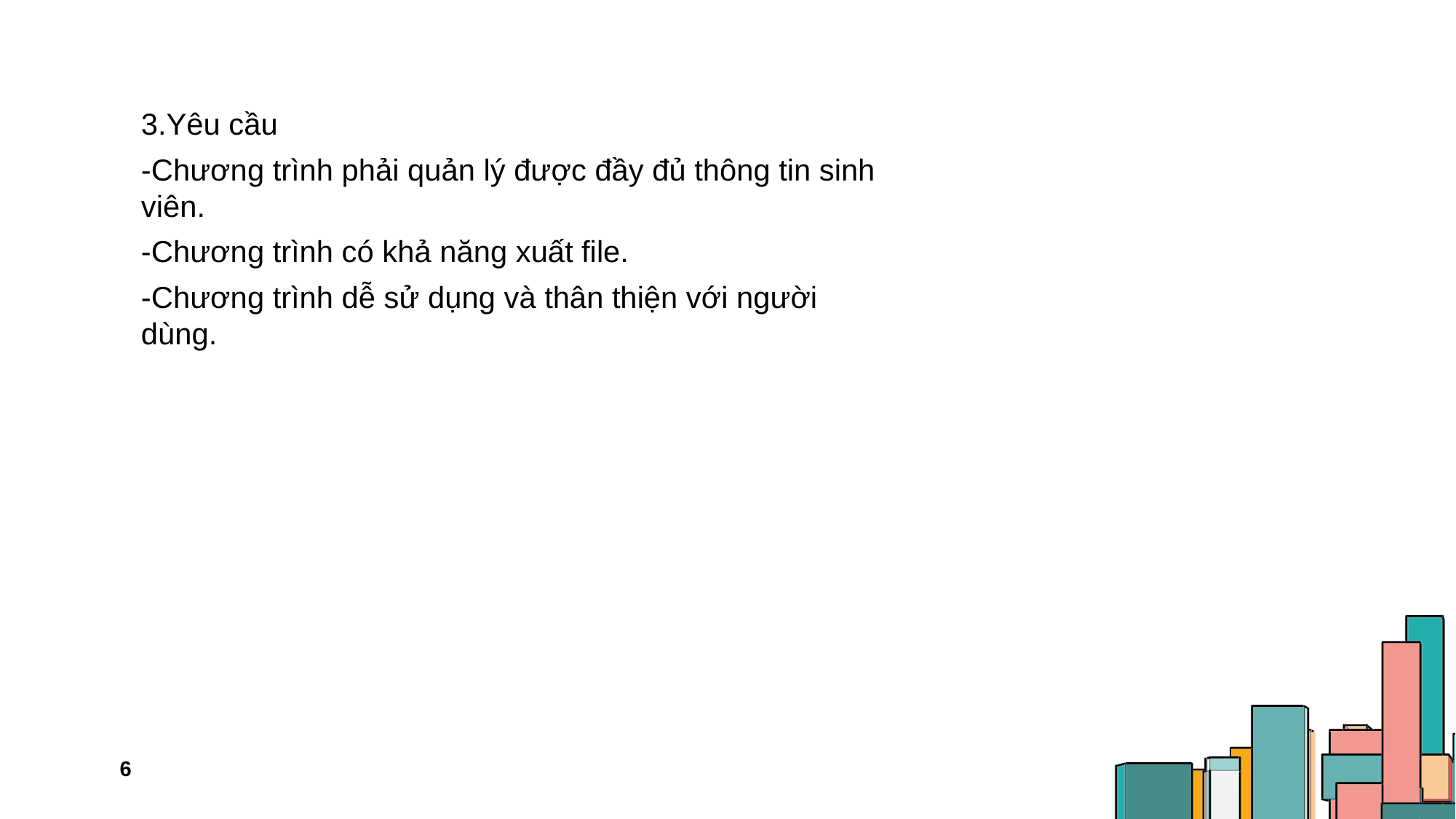

3.Yêu cầu
-Chương trình phải quản lý được đầy đủ thông tin sinh viên.
-Chương trình có khả năng xuất file.
-Chương trình dễ sử dụng và thân thiện với người dùng.
6